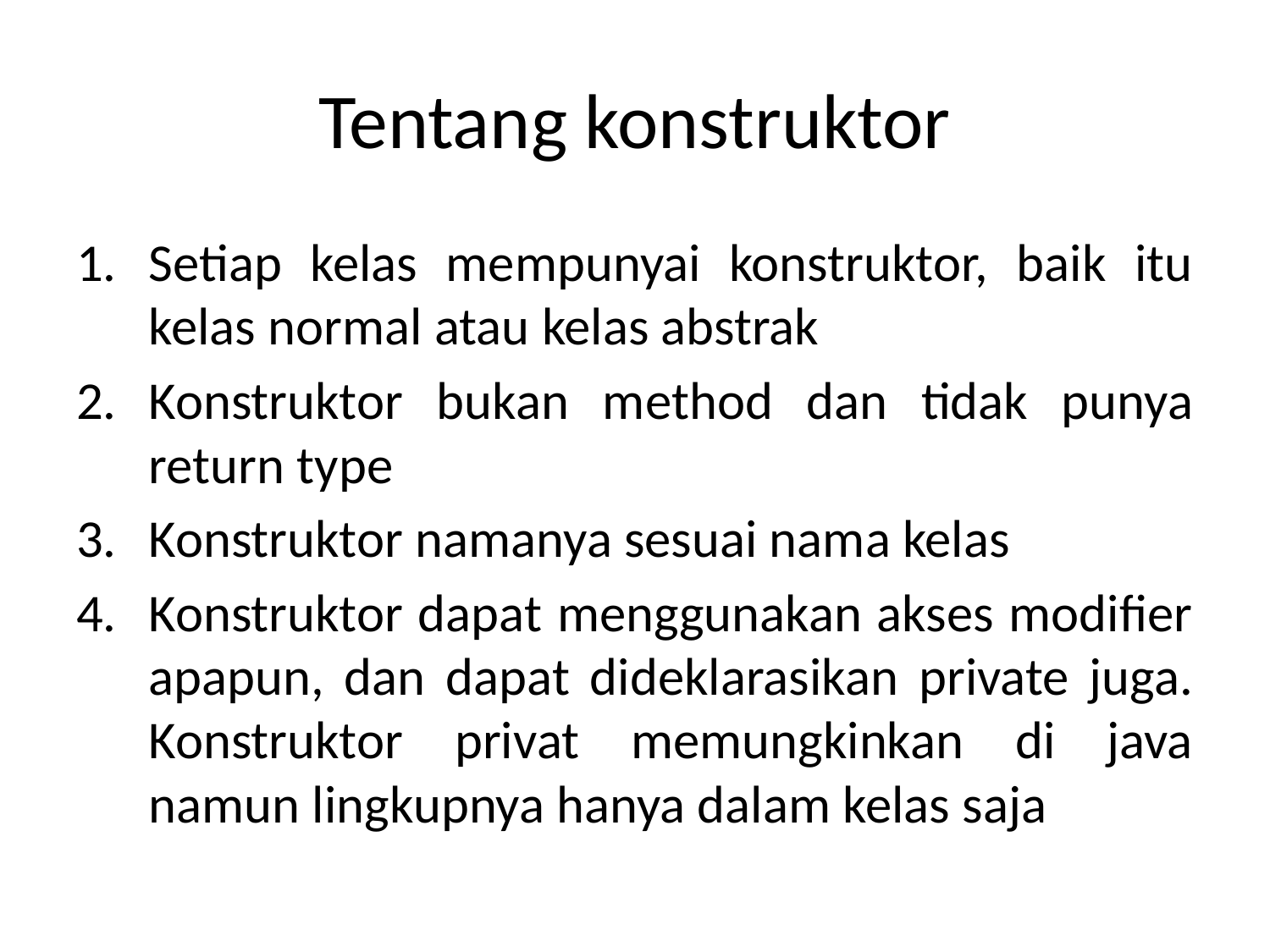

# Tentang konstruktor
Setiap kelas mempunyai konstruktor, baik itu kelas normal atau kelas abstrak
Konstruktor bukan method dan tidak punya return type
Konstruktor namanya sesuai nama kelas
Konstruktor dapat menggunakan akses modifier apapun, dan dapat dideklarasikan private juga. Konstruktor privat memungkinkan di java namun lingkupnya hanya dalam kelas saja